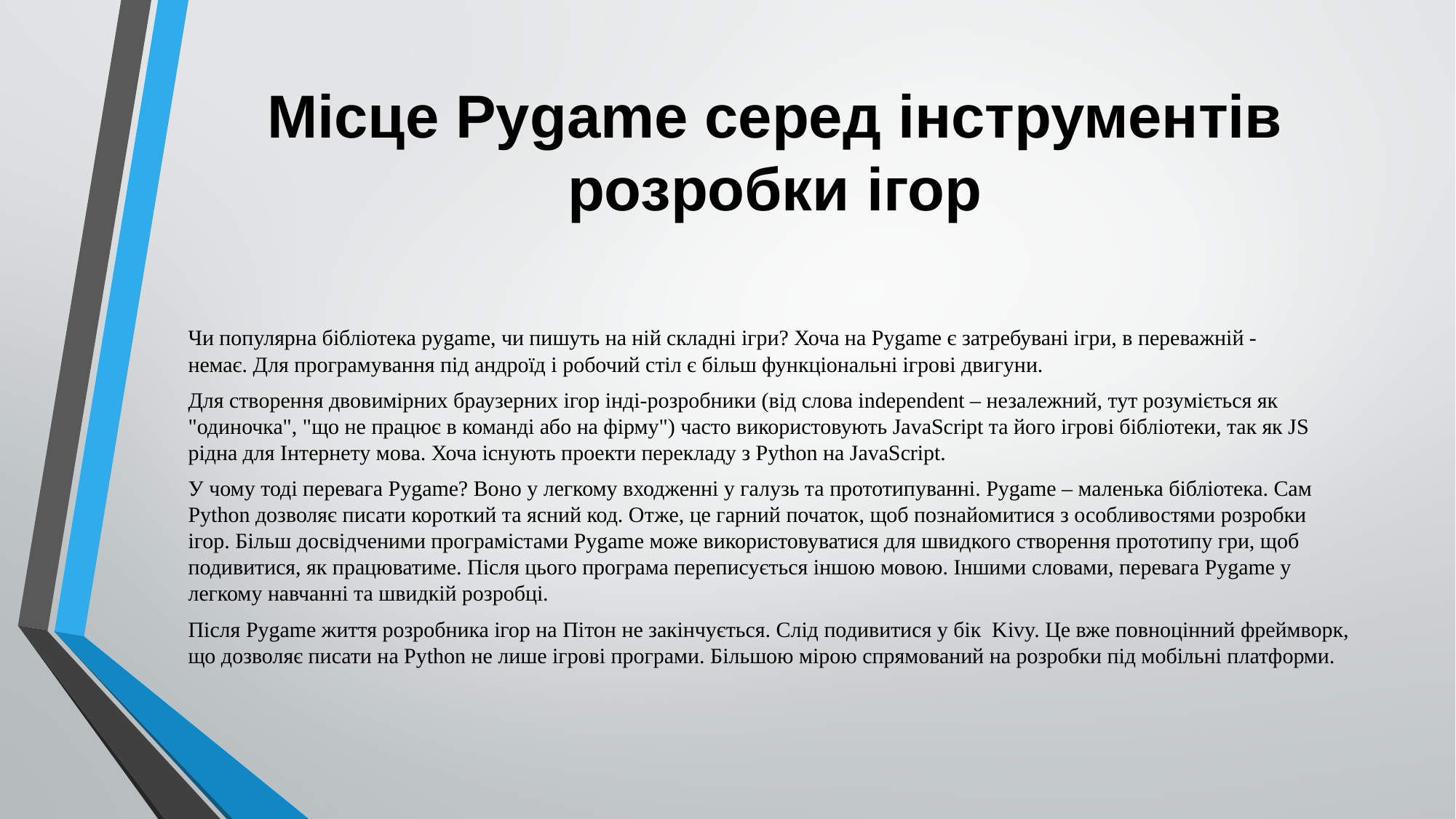

# Місце Pygame серед інструментів розробки ігор

Чи популярна бібліотека pygame, чи пишуть на ній складні ігри? Хоча на Pygame є затребувані ігри, в переважній - немає. Для програмування під андроїд і робочий стіл є більш функціональні ігрові двигуни.
Для створення двовимірних браузерних ігор інді-розробники (від слова independent – незалежний, тут розуміється як "одиночка", "що не працює в команді або на фірму") часто використовують JavaScript та його ігрові бібліотеки, так як JS рідна для Інтернету мова. Хоча існують проекти перекладу з Python на JavaScript.
У чому тоді перевага Pygame? Воно у легкому входженні у галузь та прототипуванні. Pygame – маленька бібліотека. Сам Python дозволяє писати короткий та ясний код. Отже, це гарний початок, щоб познайомитися з особливостями розробки ігор. Більш досвідченими програмістами Pygame може використовуватися для швидкого створення прототипу гри, щоб подивитися, як працюватиме. Після цього програма переписується іншою мовою. Іншими словами, перевага Pygame у легкому навчанні та швидкій розробці.
Після Pygame життя розробника ігор на Пітон не закінчується. Слід подивитися у бік  Kivy. Це вже повноцінний фреймворк, що дозволяє писати на Python не лише ігрові програми. Більшою мірою спрямований на розробки під мобільні платформи.